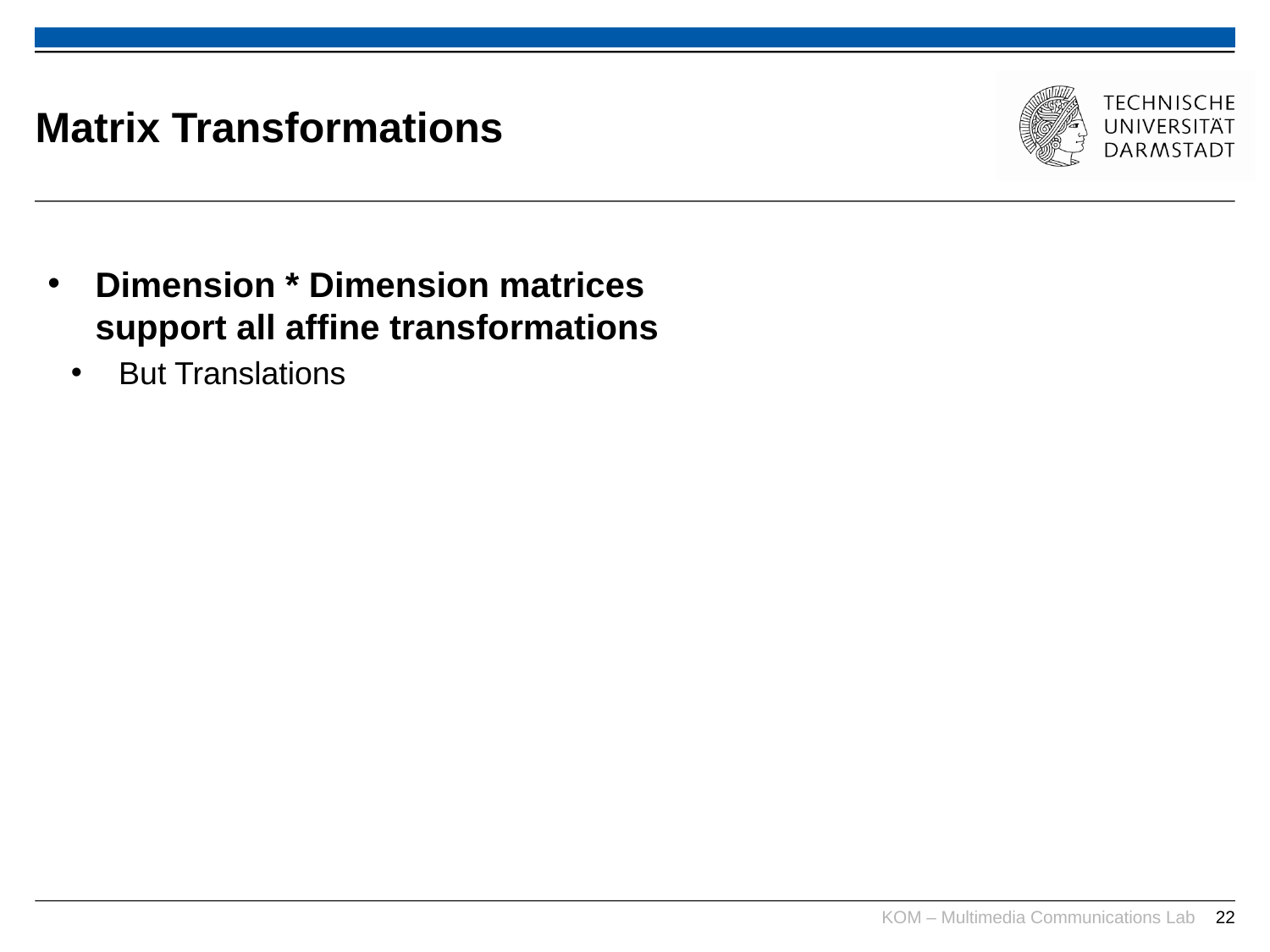

# Matrix Transformations

Dimension * Dimension matrices
support all affine transformations
But Translations